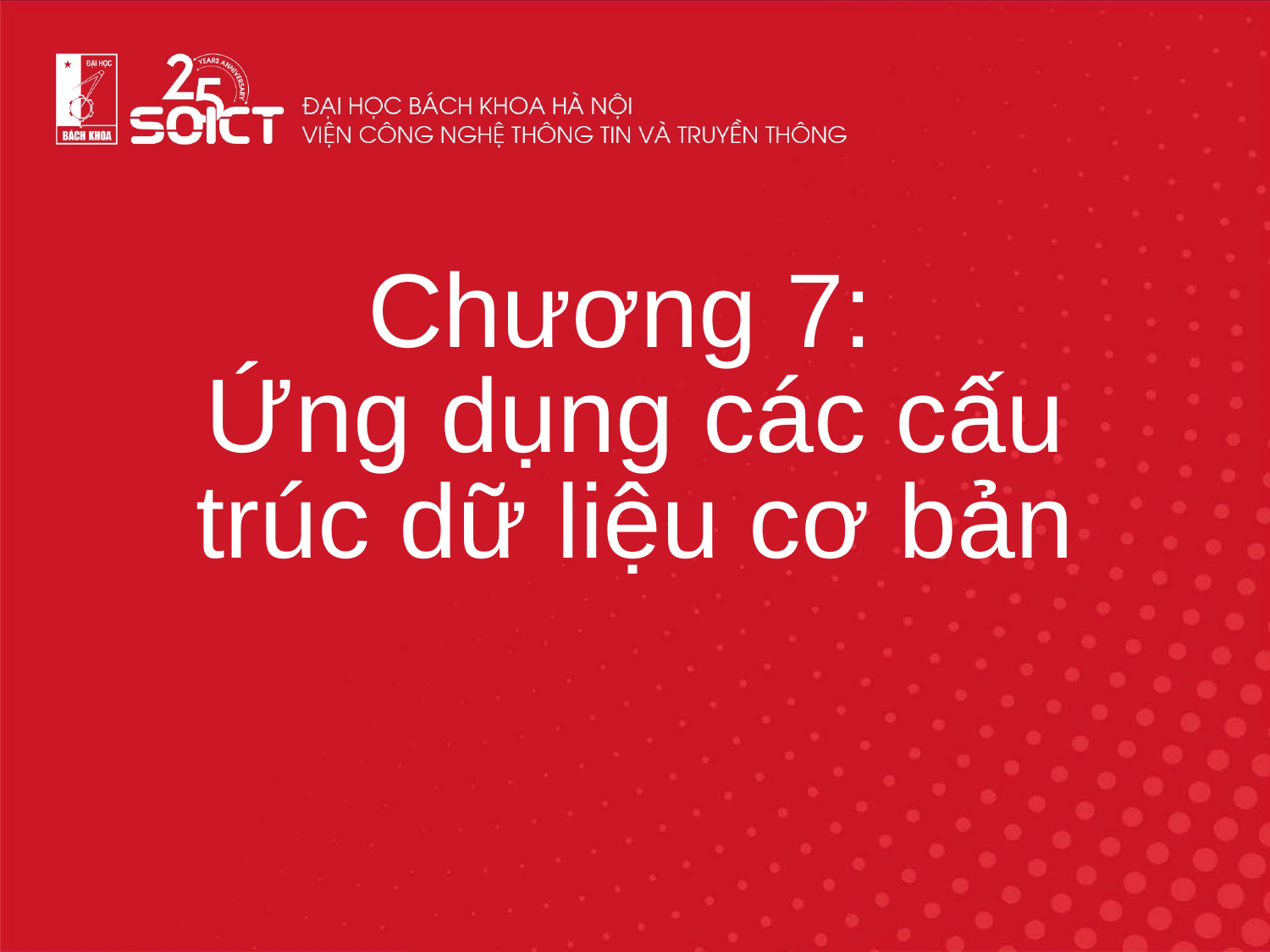

# Chương 7: Ứng dụng các cấu trúc dữ liệu cơ bản